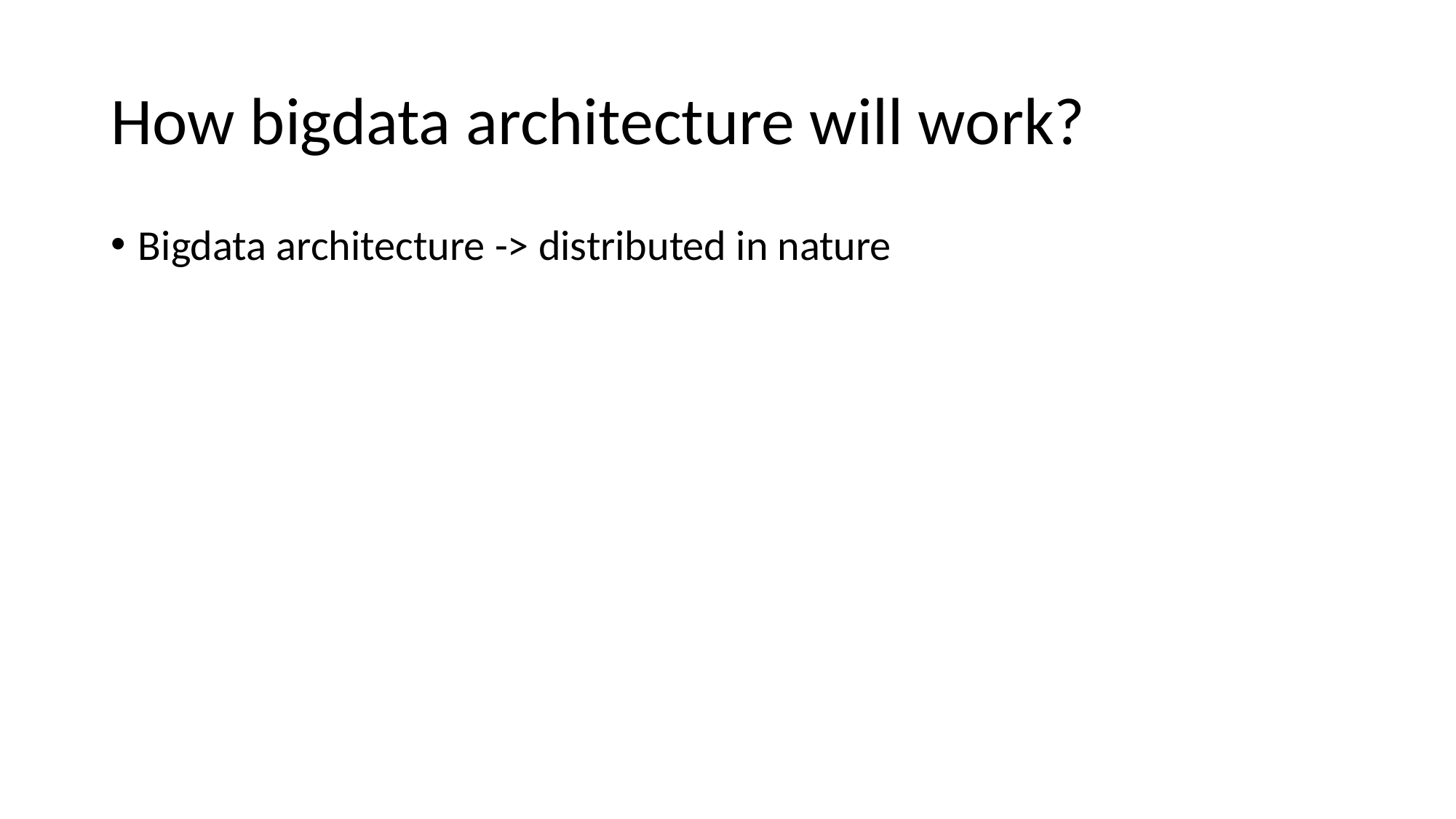

# How bigdata architecture will work?
Bigdata architecture -> distributed in nature